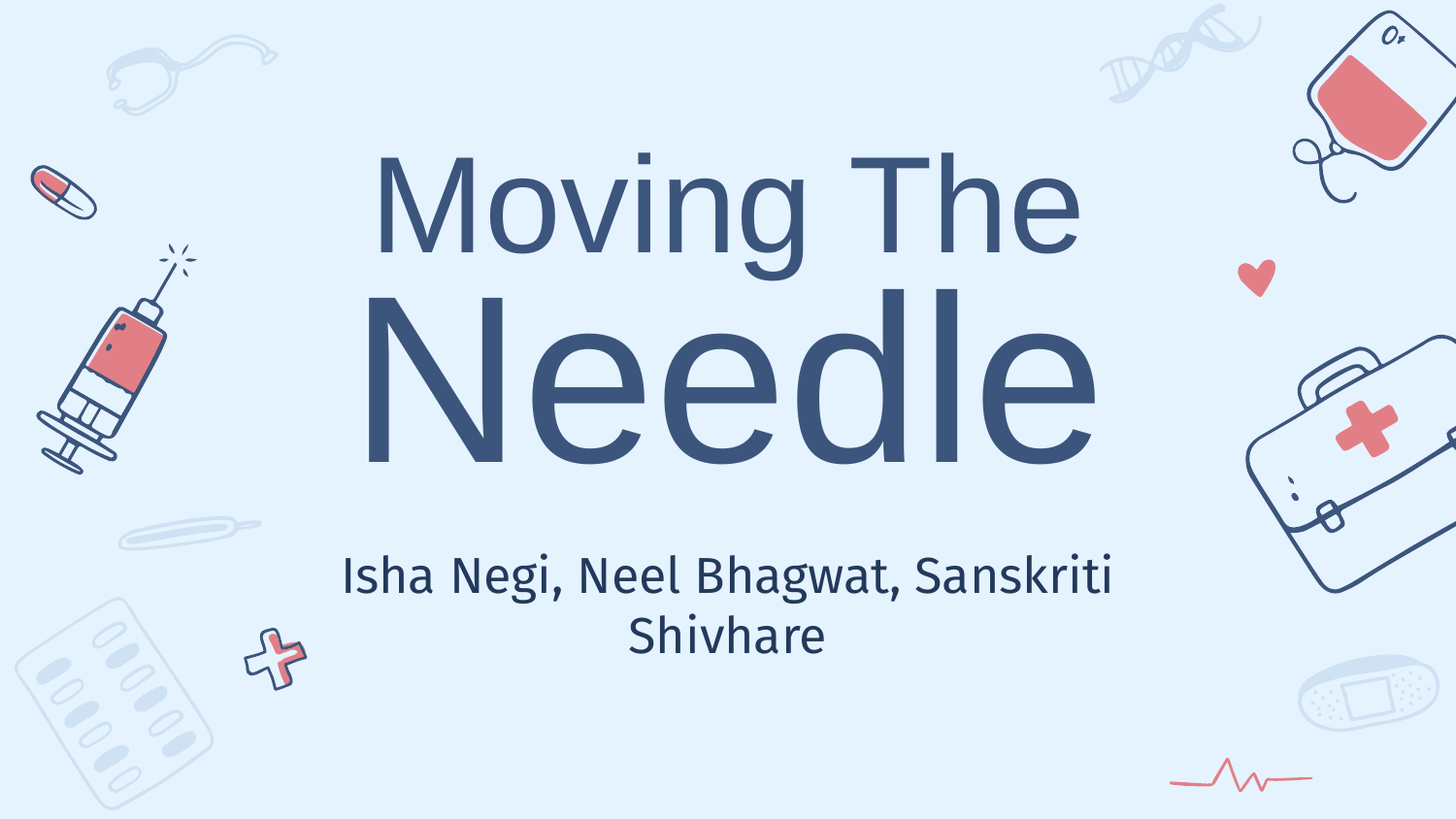

# Moving The Needle
Isha Negi, Neel Bhagwat, Sanskriti Shivhare